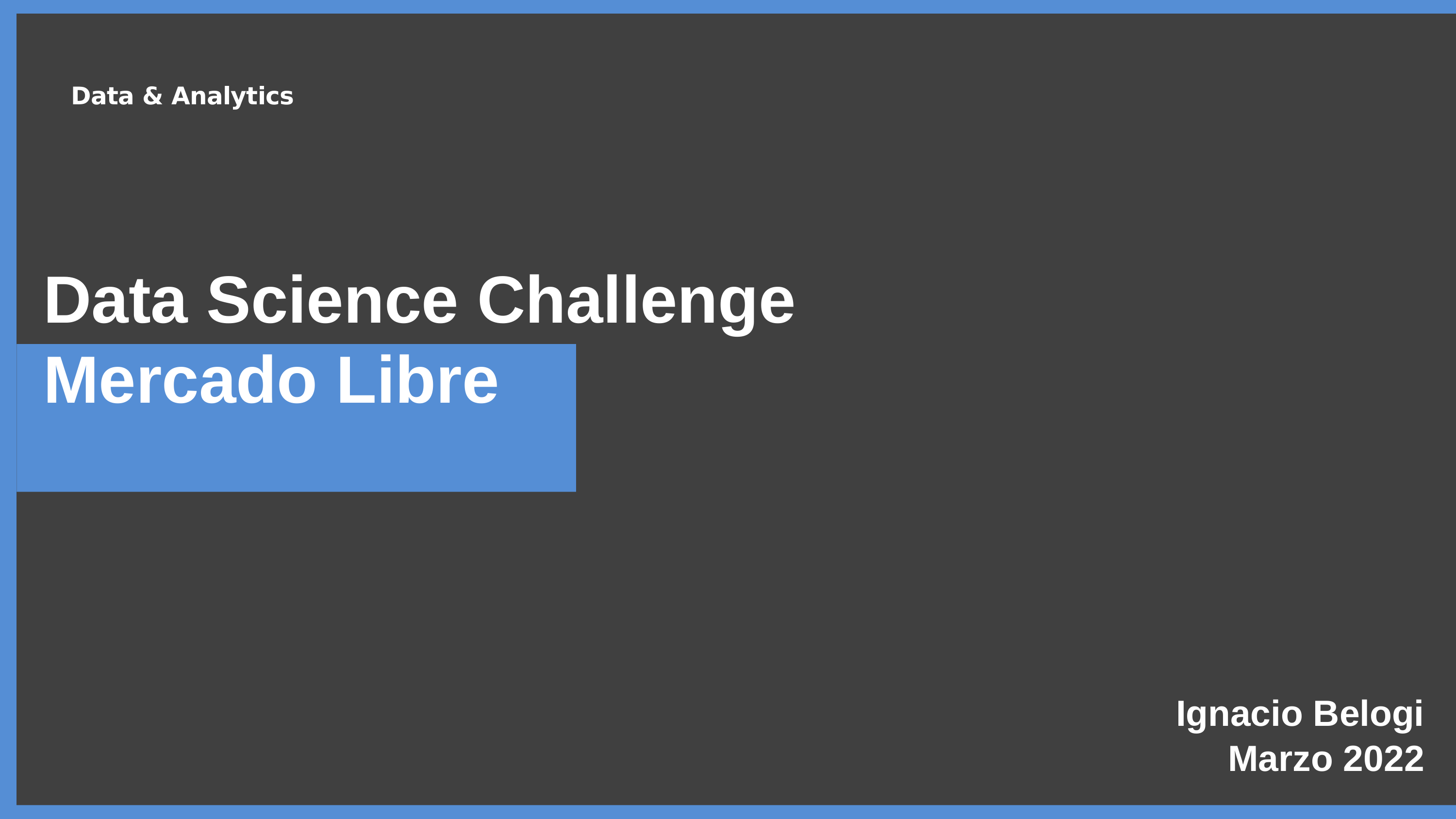

Data & Analytics
# Data Science Challenge Mercado Libre

Ignacio Belogi
Marzo 2022